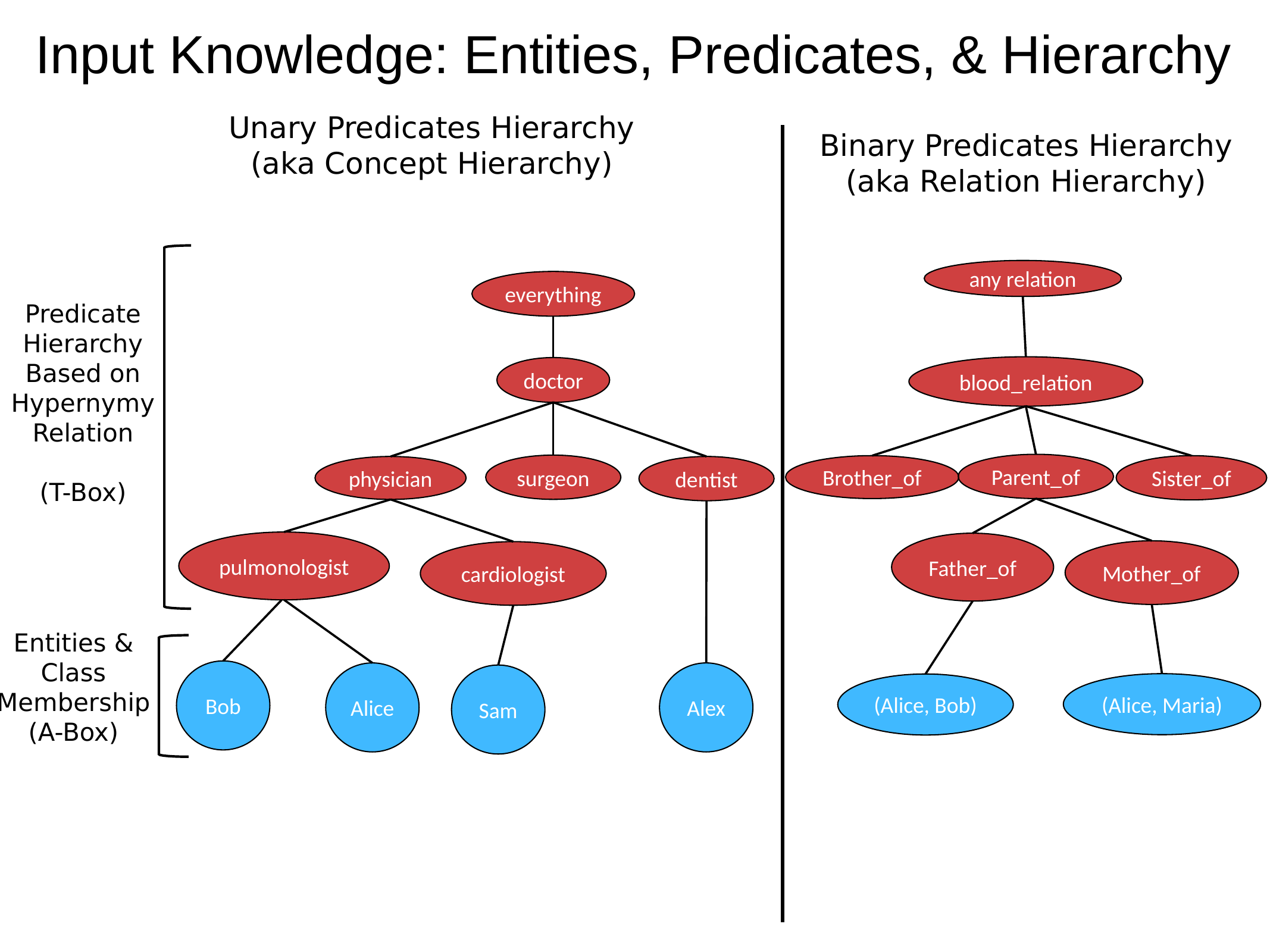

# Input Knowledge: Entities, Predicates, & Hierarchy
Unary Predicates Hierarchy
(aka Concept Hierarchy)
Binary Predicates Hierarchy
(aka Relation Hierarchy)

any relation
blood_relation
Parent_of
Brother_of
Sister_of
Father_of
Mother_of
(Alice, Maria)
(Alice, Bob)
everything
doctor
surgeon
physician
dentist
pulmonologist
cardiologist
Bob
Alice
Alex
Sam
Predicate Hierarchy
Based on Hypernymy Relation

(T-Box)
Entities & Class Membership
(A-Box)